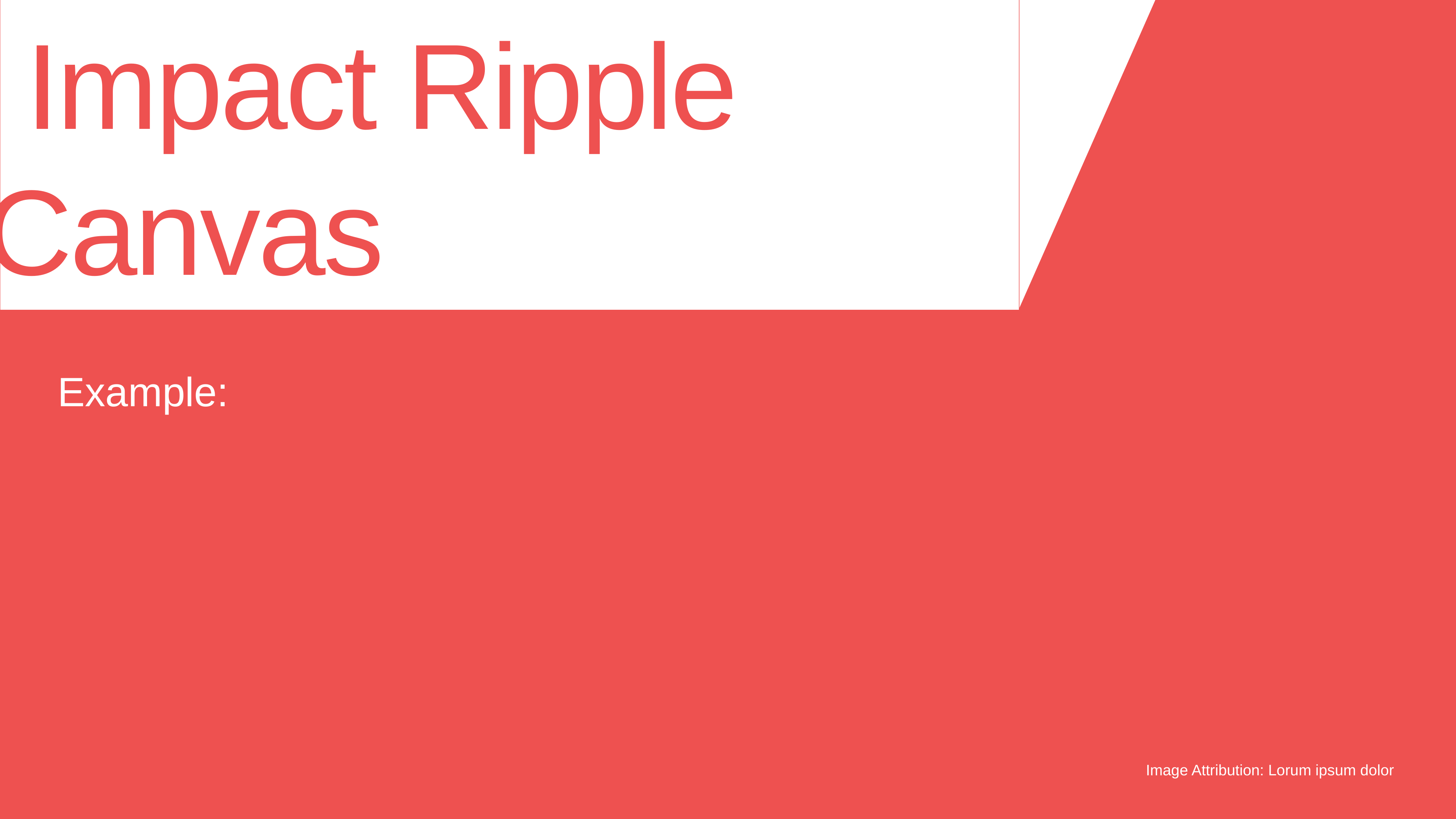

Impact Ripple 	Canvas

Image Attribution: Lorum ipsum dolor
Example: